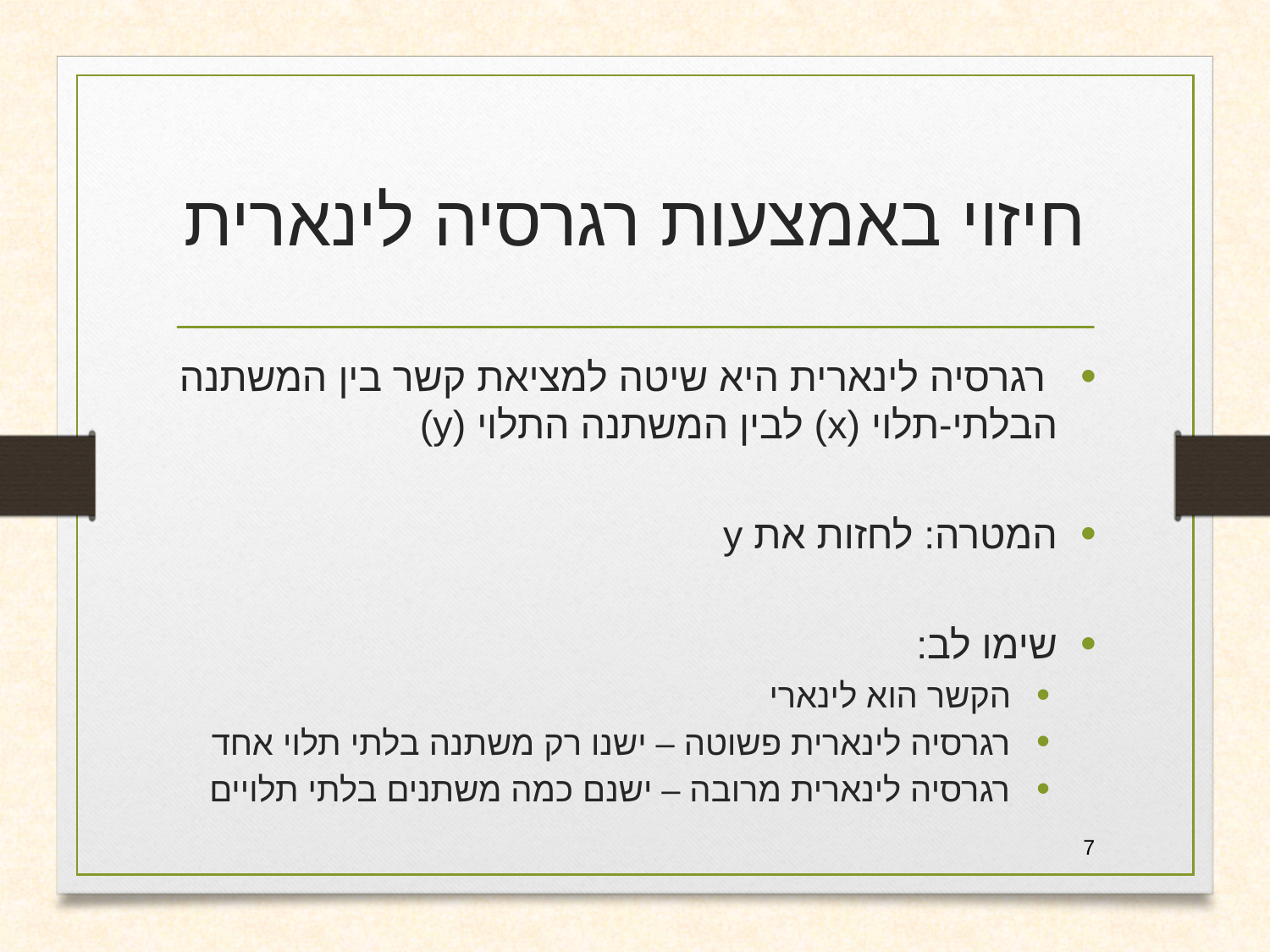

# חיזוי באמצעות רגרסיה לינארית
 רגרסיה לינארית היא שיטה למציאת קשר בין המשתנה הבלתי-תלוי (x) לבין המשתנה התלוי (y)

המטרה: לחזות את y

שימו לב:
הקשר הוא לינארי
רגרסיה לינארית פשוטה – ישנו רק משתנה בלתי תלוי אחד
רגרסיה לינארית מרובה – ישנם כמה משתנים בלתי תלויים

7